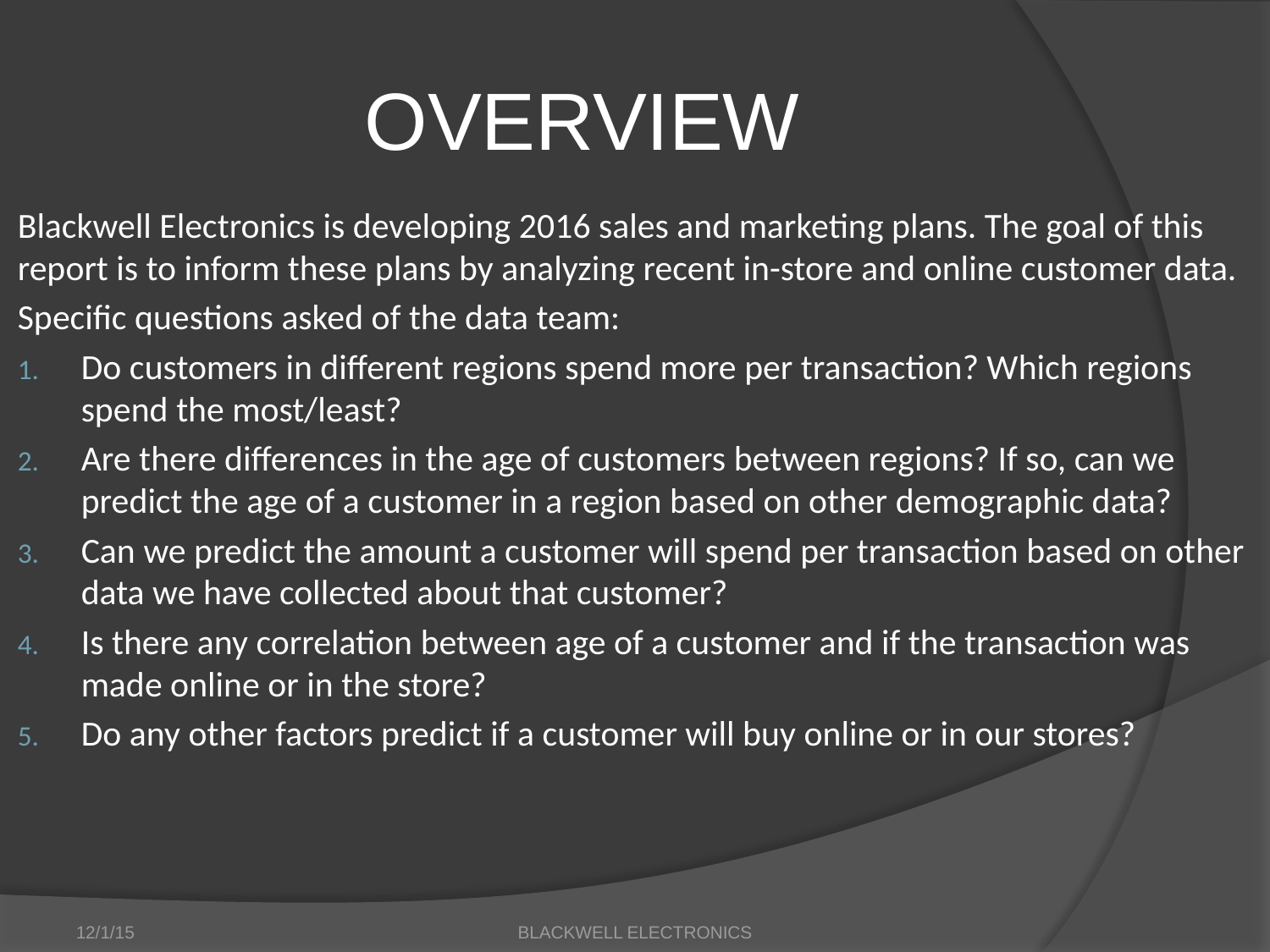

# OVERVIEW
Blackwell Electronics is developing 2016 sales and marketing plans. The goal of this report is to inform these plans by analyzing recent in-store and online customer data.
Specific questions asked of the data team:
Do customers in different regions spend more per transaction? Which regions spend the most/least?
Are there differences in the age of customers between regions? If so, can we predict the age of a customer in a region based on other demographic data?
Can we predict the amount a customer will spend per transaction based on other data we have collected about that customer?
Is there any correlation between age of a customer and if the transaction was made online or in the store?
Do any other factors predict if a customer will buy online or in our stores?
12/1/15
BLACKWELL ELECTRONICS